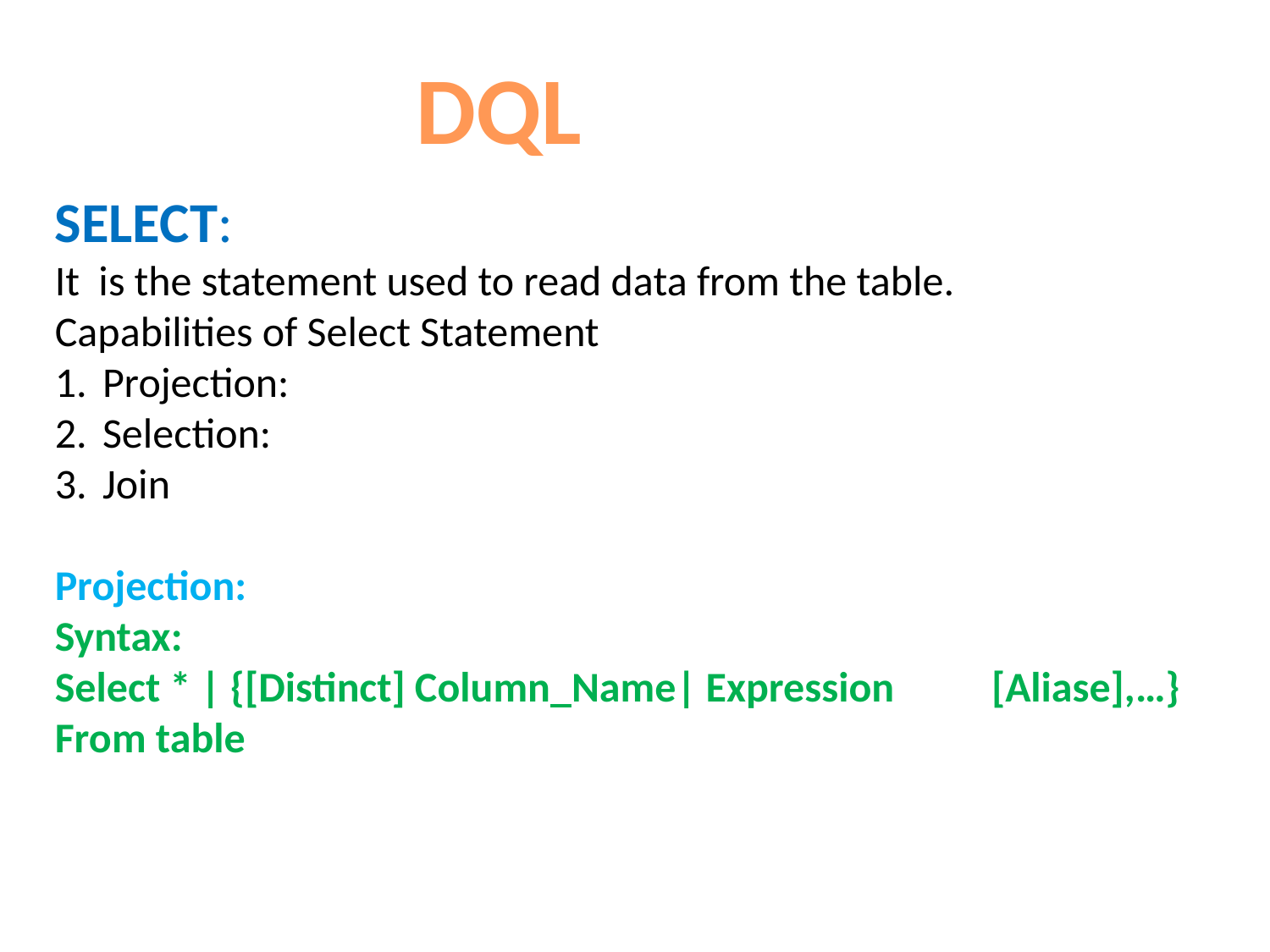

DQL
SELECT:
It  is the statement used to read data from the table.
Capabilities of Select Statement
Projection:
Selection:
Join

Projection:
Syntax:
Select * | {[Distinct] Column_Name| Expression 	[Aliase],…}
From table